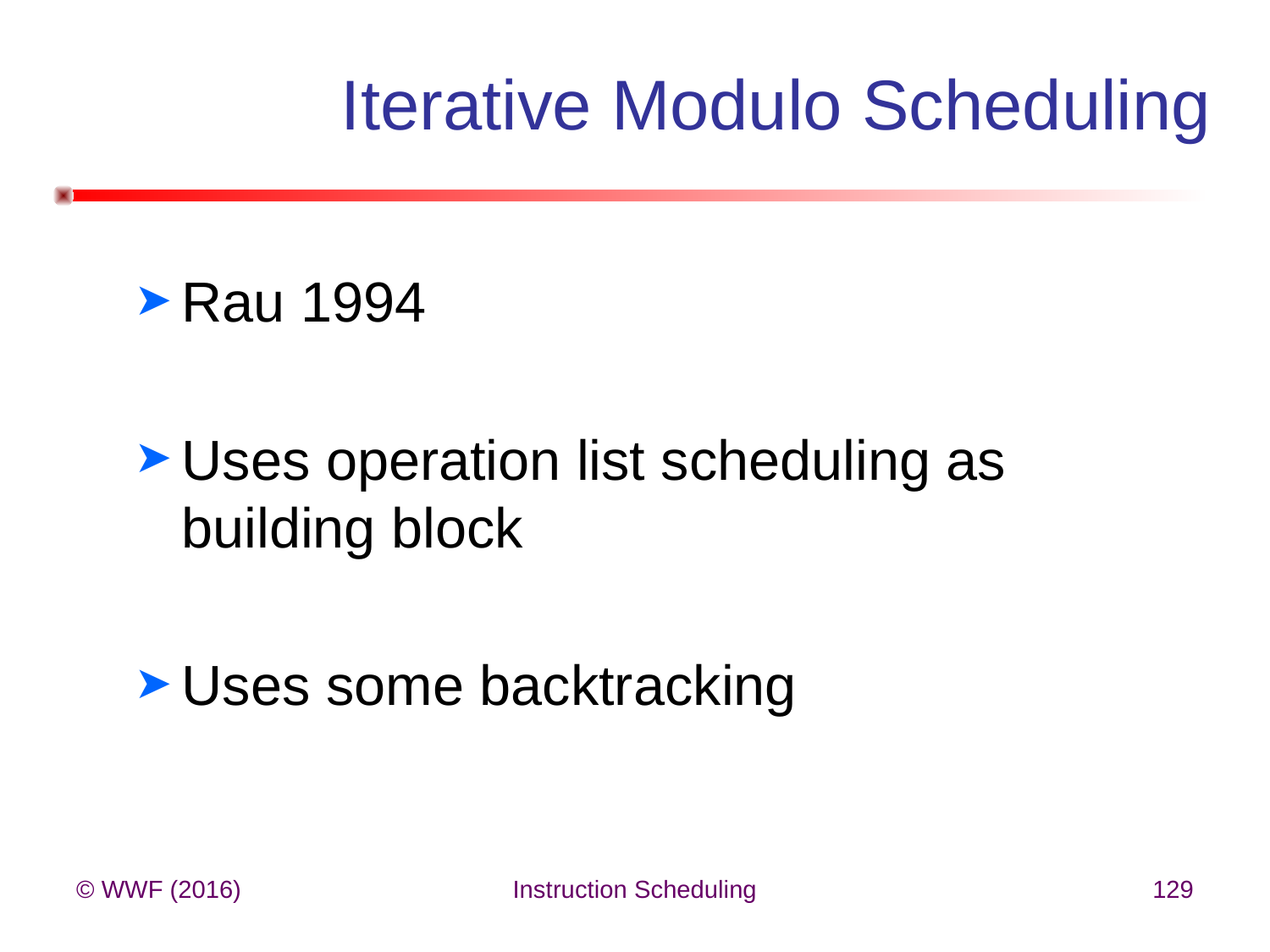

# Iterative Modulo Scheduling
Rau 1994

Uses operation list scheduling as building block

Uses some backtracking

© WWF (2016)
Instruction Scheduling
129